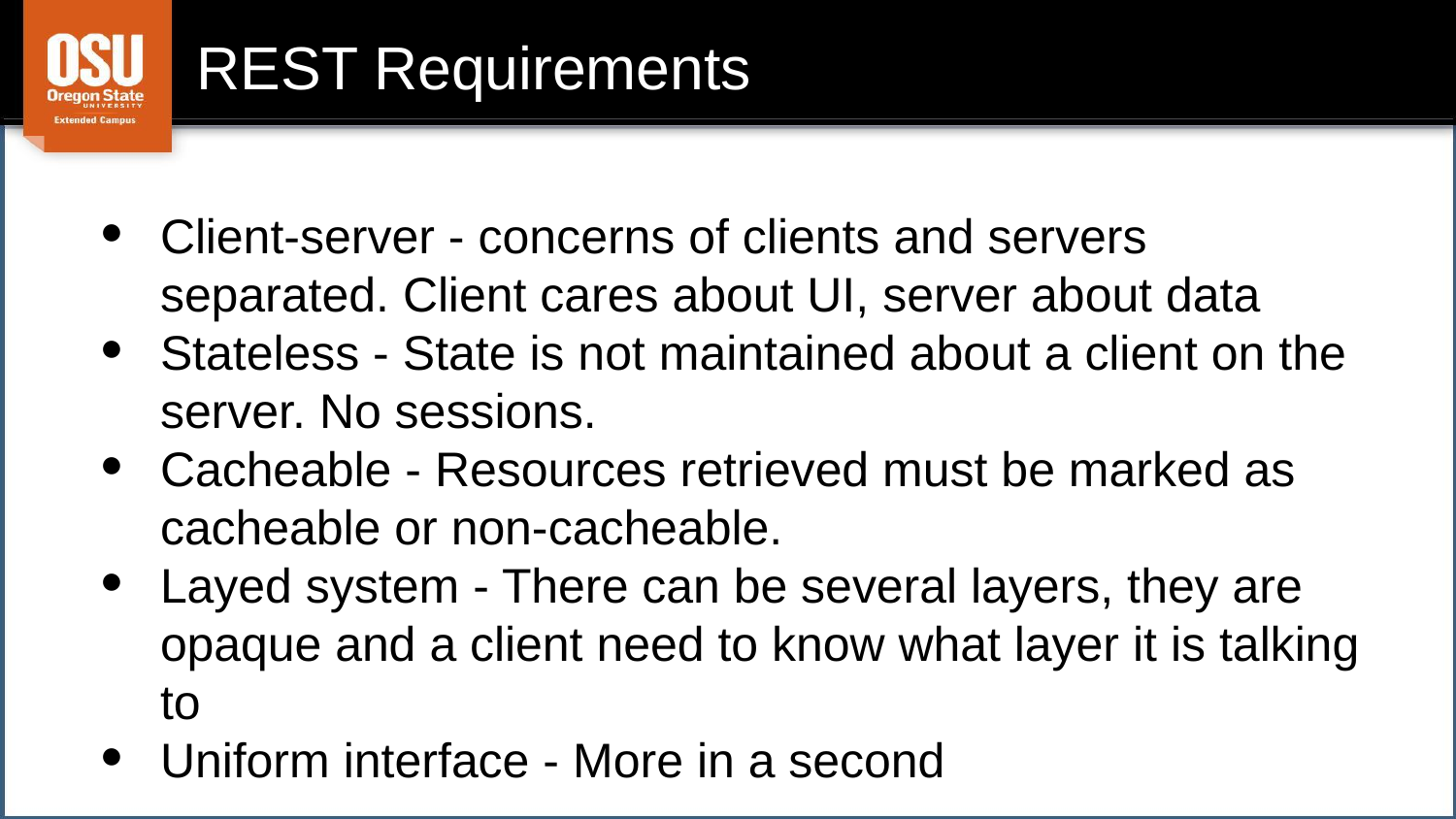

# REST Requirements
Client-server - concerns of clients and servers separated. Client cares about UI, server about data
Stateless - State is not maintained about a client on the server. No sessions.
Cacheable - Resources retrieved must be marked as cacheable or non-cacheable.
Layed system - There can be several layers, they are opaque and a client need to know what layer it is talking to
Uniform interface - More in a second